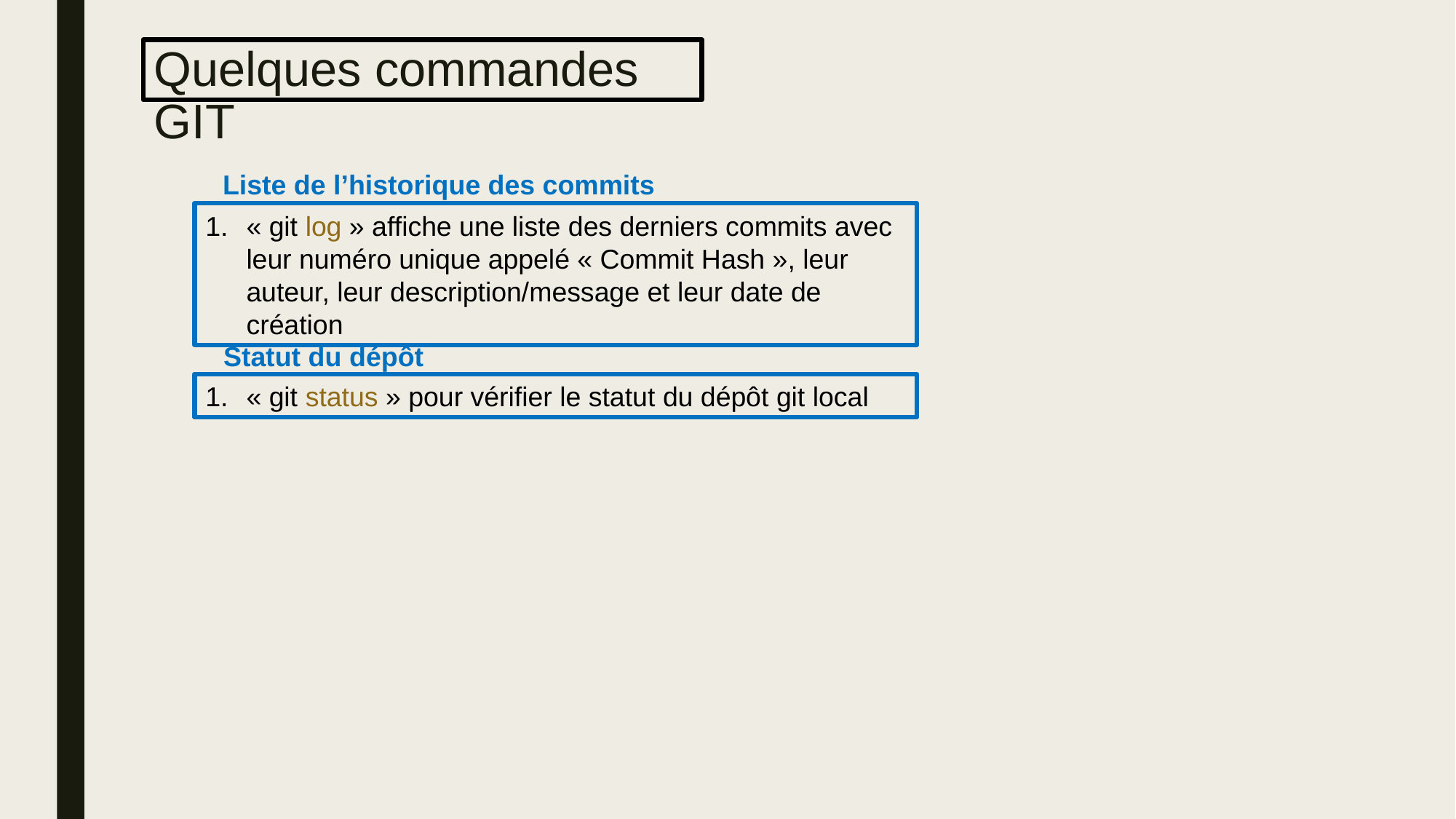

# Quelques commandes GIT
Liste de l’historique des commits
« git log » affiche une liste des derniers commits avec leur numéro unique appelé « Commit Hash », leur auteur, leur description/message et leur date de création
Statut du dépôt
« git status » pour vérifier le statut du dépôt git local